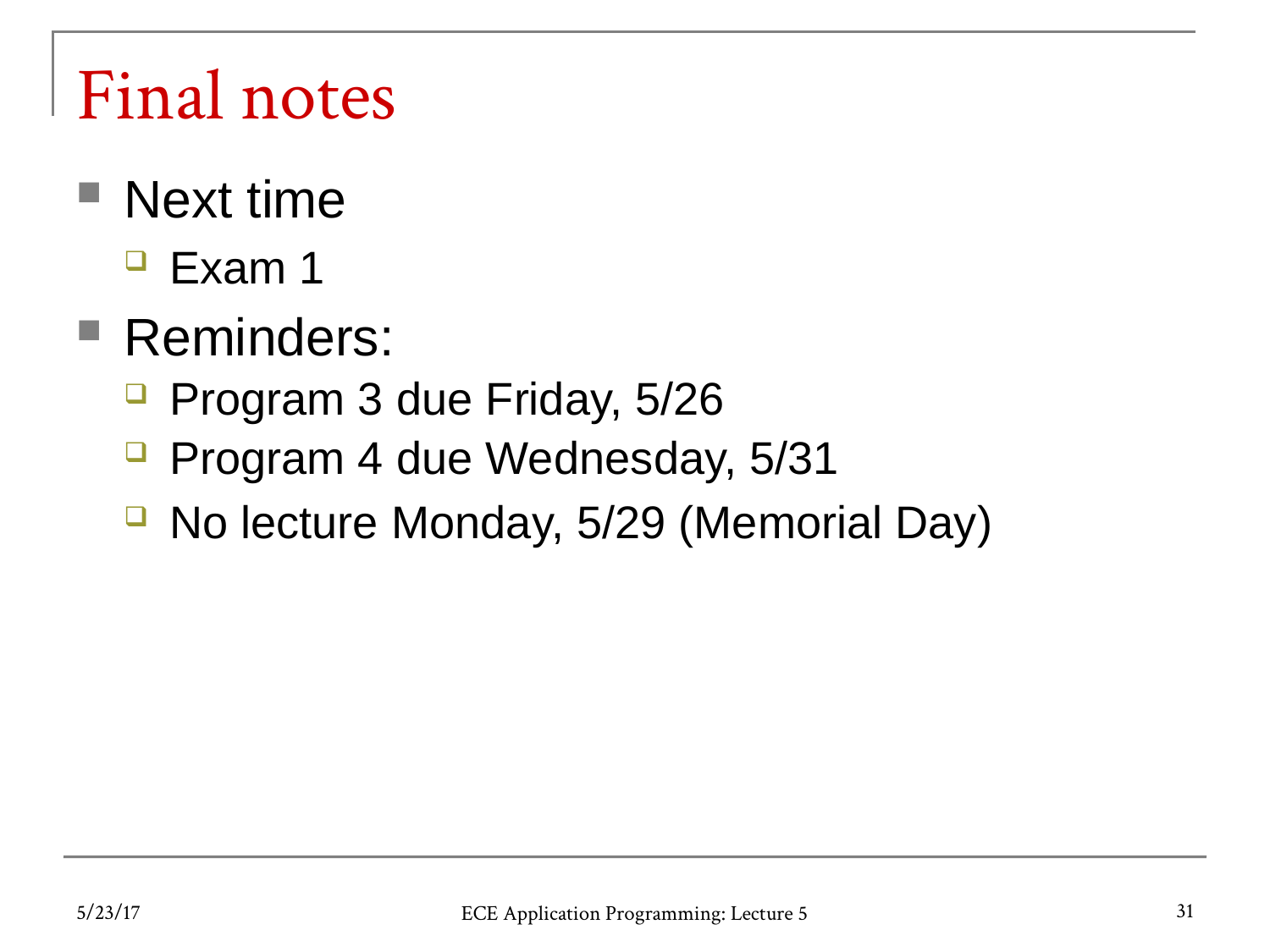

# Final notes
Next time
Exam 1
Reminders:
Program 3 due Friday, 5/26
Program 4 due Wednesday, 5/31
No lecture Monday, 5/29 (Memorial Day)
5/23/17
31
ECE Application Programming: Lecture 5